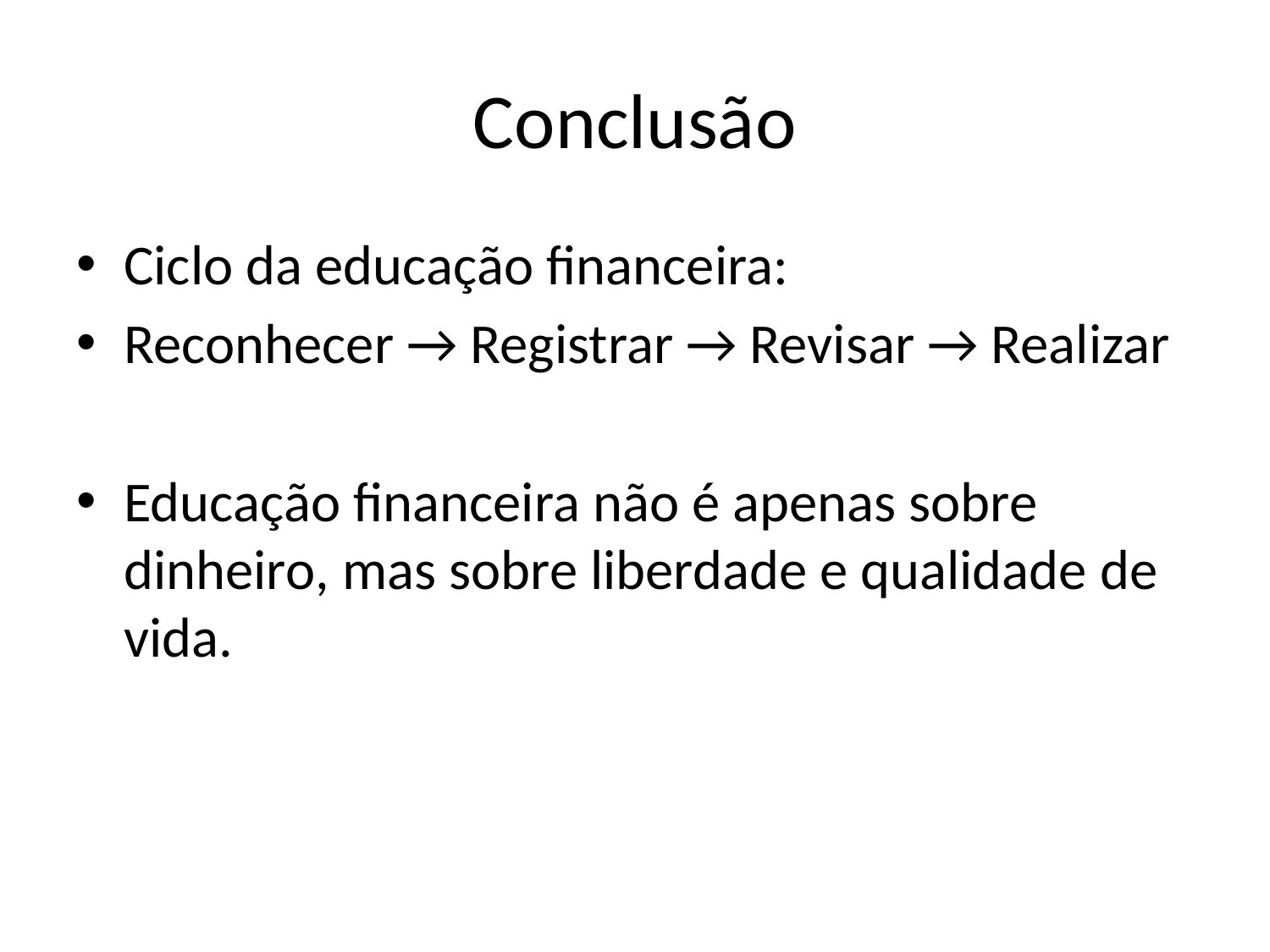

# Conclusão
Ciclo da educação financeira:
Reconhecer → Registrar → Revisar → Realizar

Educação financeira não é apenas sobre dinheiro, mas sobre liberdade e qualidade de vida.